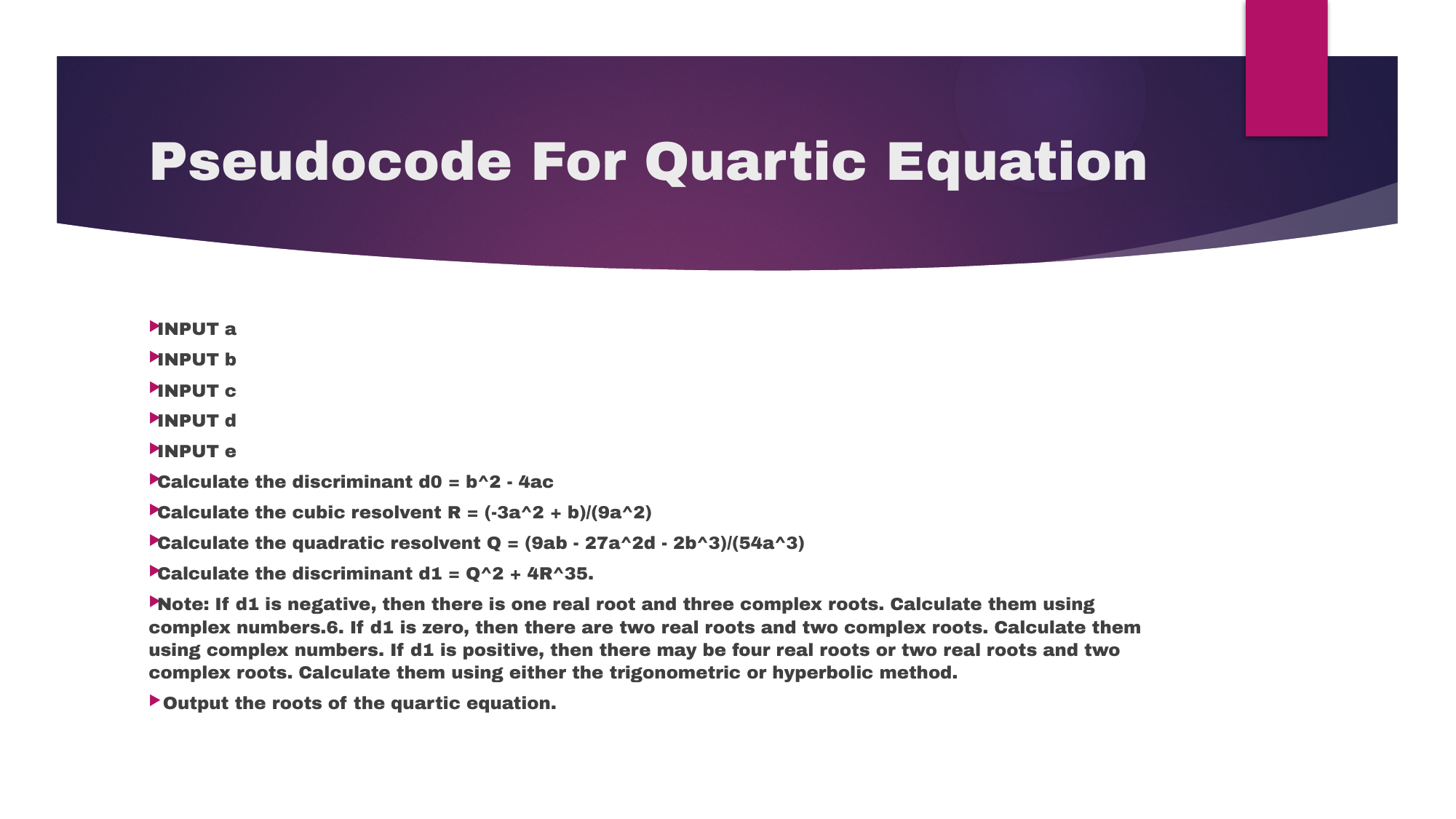

# Pseudocode For Quartic Equation
INPUT a
INPUT b
INPUT c
INPUT d
INPUT e
Calculate the discriminant d0 = b^2 - 4ac
Calculate the cubic resolvent R = (-3a^2 + b)/(9a^2)
Calculate the quadratic resolvent Q = (9ab - 27a^2d - 2b^3)/(54a^3)
Calculate the discriminant d1 = Q^2 + 4R^35.
Note: If d1 is negative, then there is one real root and three complex roots. Calculate them using complex numbers.6. If d1 is zero, then there are two real roots and two complex roots. Calculate them using complex numbers. If d1 is positive, then there may be four real roots or two real roots and two complex roots. Calculate them using either the trigonometric or hyperbolic method.
 Output the roots of the quartic equation.